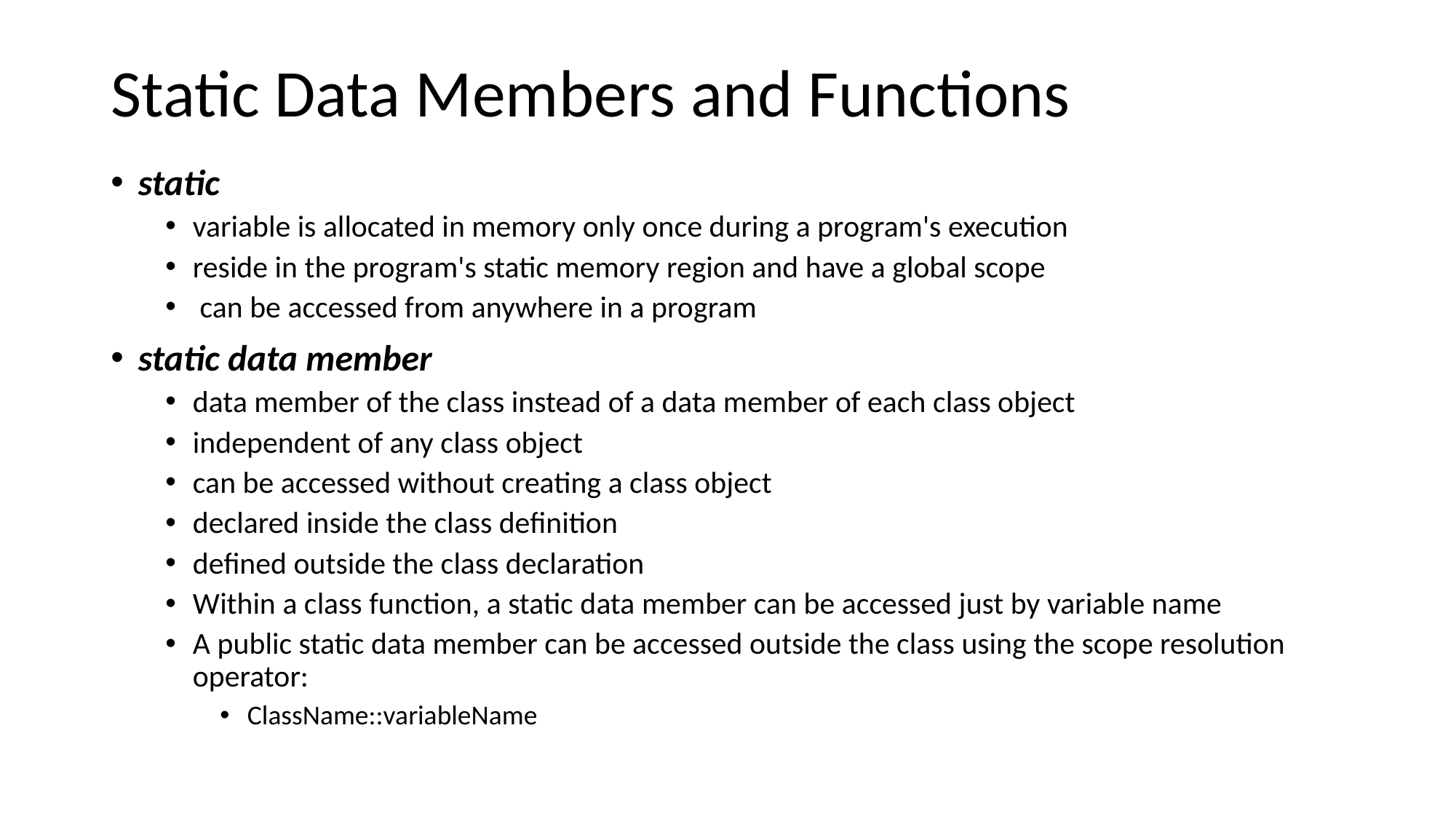

# Static Data Members and Functions
static
variable is allocated in memory only once during a program's execution
reside in the program's static memory region and have a global scope
 can be accessed from anywhere in a program
static data member
data member of the class instead of a data member of each class object
independent of any class object
can be accessed without creating a class object
declared inside the class definition
defined outside the class declaration
Within a class function, a static data member can be accessed just by variable name
A public static data member can be accessed outside the class using the scope resolution operator:
ClassName::variableName